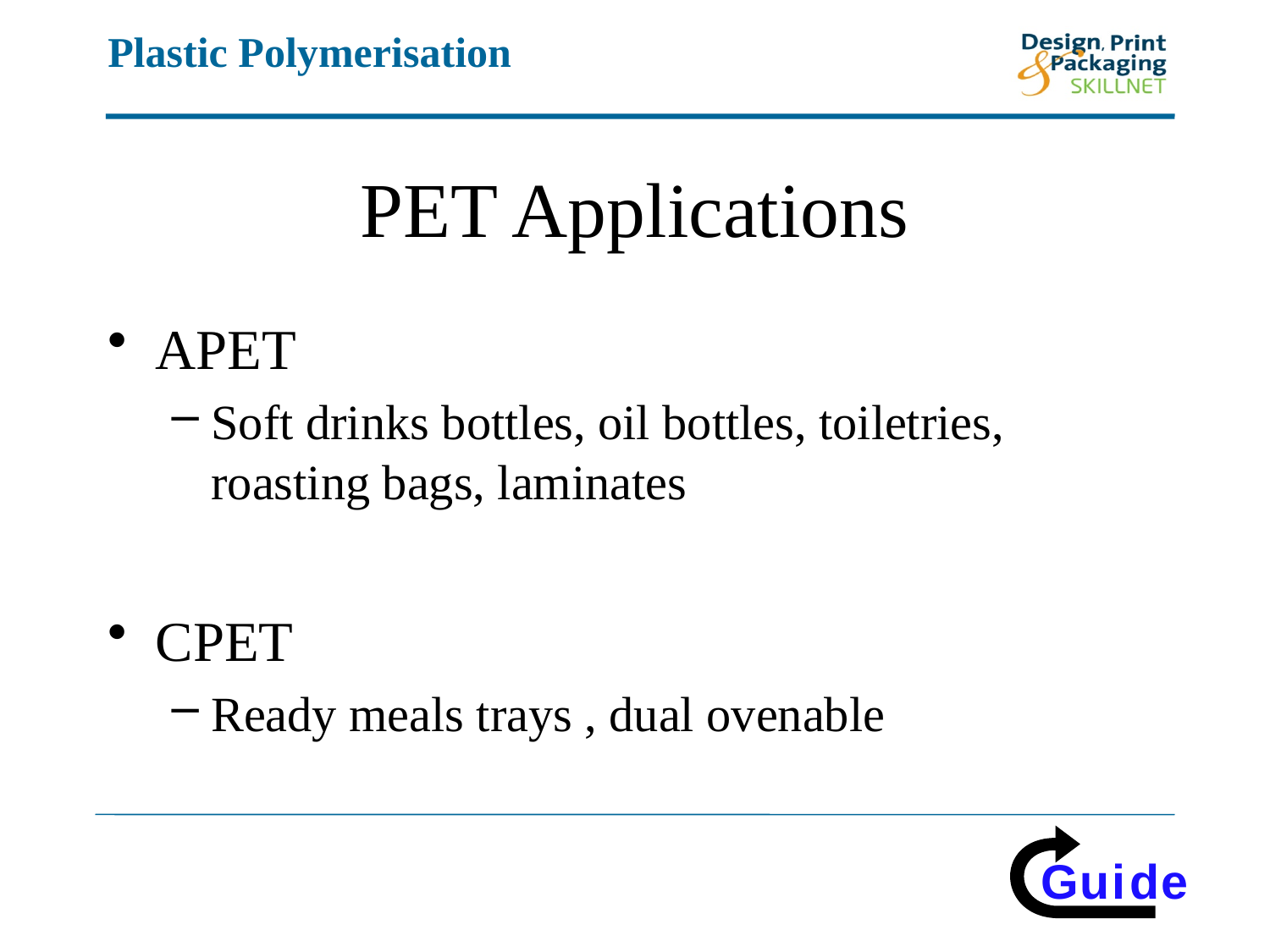

# PET Applications
APET
Soft drinks bottles, oil bottles, toiletries, roasting bags, laminates

CPET
Ready meals trays , dual ovenable